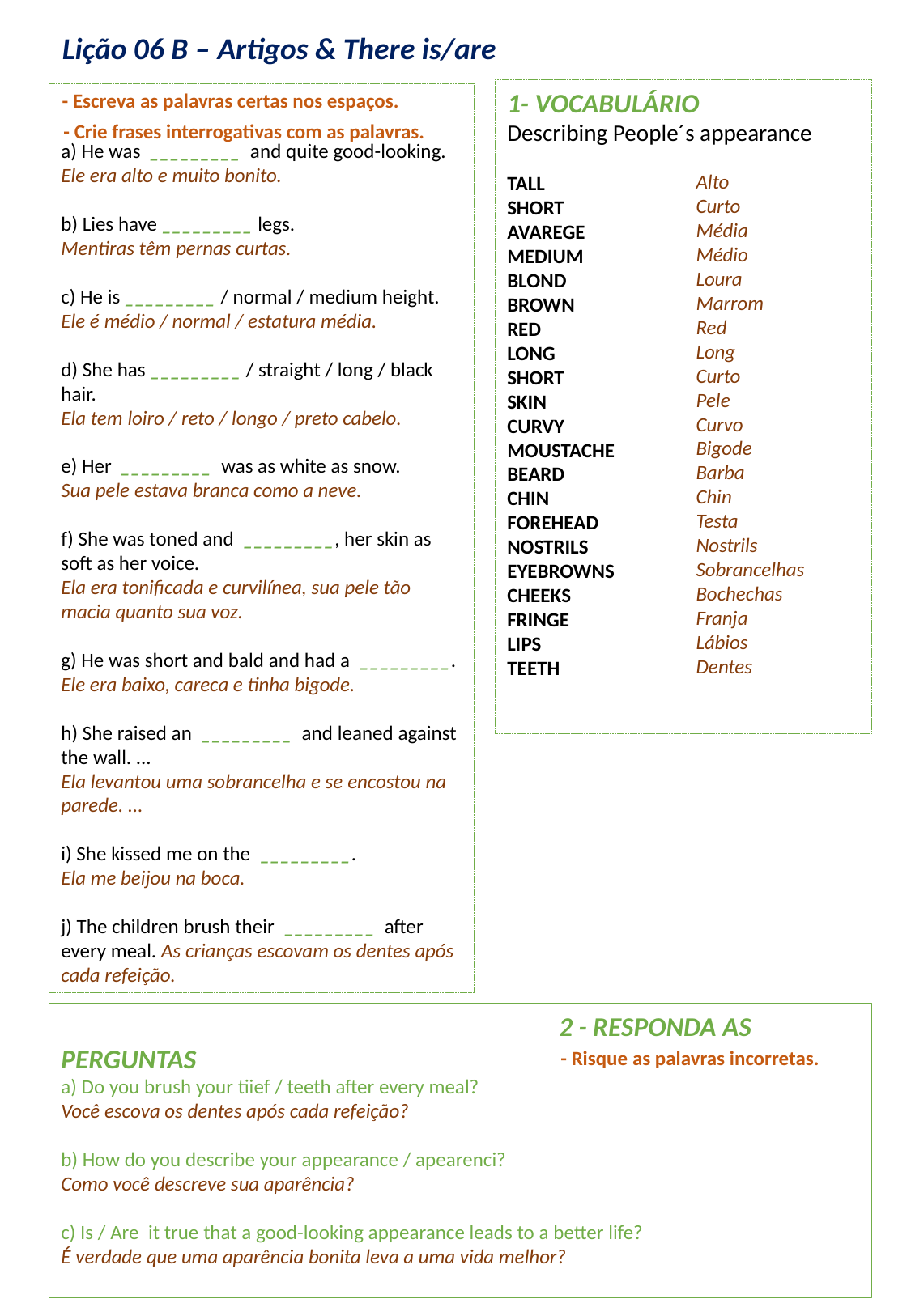

Lição 06 B – Artigos & There is/are
1- VOCABULÁRIO
Describing People´s appearance

TALL
SHORT
AVAREGE
MEDIUM
BLOND
BROWN
RED
LONG
SHORT
SKIN
CURVY
MOUSTACHE
BEARD
CHIN
FOREHEAD
NOSTRILS
EYEBROWNS
CHEEKS
FRINGE
LIPS
TEETH

- Escreva as palavras certas nos espaços.

a) He was  _________  and quite good-looking.
Ele era alto e muito bonito.

b) Lies have _________ legs.
Mentiras têm pernas curtas.

c) He is _________ / normal / medium height.
Ele é médio / normal / estatura média.

d) She has _________ / straight / long / black hair.
Ela tem loiro / reto / longo / preto cabelo.

e) Her  _________  was as white as snow.
Sua pele estava branca como a neve.

f) She was toned and  _________, her skin as soft as her voice.
Ela era tonificada e curvilínea, sua pele tão macia quanto sua voz.

g) He was short and bald and had a  _________.
Ele era baixo, careca e tinha bigode.

h) She raised an  _________  and leaned against the wall. ...
Ela levantou uma sobrancelha e se encostou na parede. ...

i) She kissed me on the  _________.
Ela me beijou na boca.

j) The children brush their  _________  after every meal. As crianças escovam os dentes após cada refeição.
- Crie frases interrogativas com as palavras.
Alto
Curto
Média
Médio
Loura
Marrom
Red
Long
Curto
Pele
Curvo
Bigode
Barba
Chin
Testa
Nostrils
Sobrancelhas
Bochechas
Franja
Lábios
Dentes
                                                                 	  2 - RESPONDA AS PERGUNTAS
a) Do you brush your tiief / teeth after every meal?
Você escova os dentes após cada refeição?

b) How do you describe your appearance / apearenci?
Como você descreve sua aparência?

c) Is / Are  it true that a good-looking appearance leads to a better life?
É verdade que uma aparência bonita leva a uma vida melhor?

- Risque as palavras incorretas.